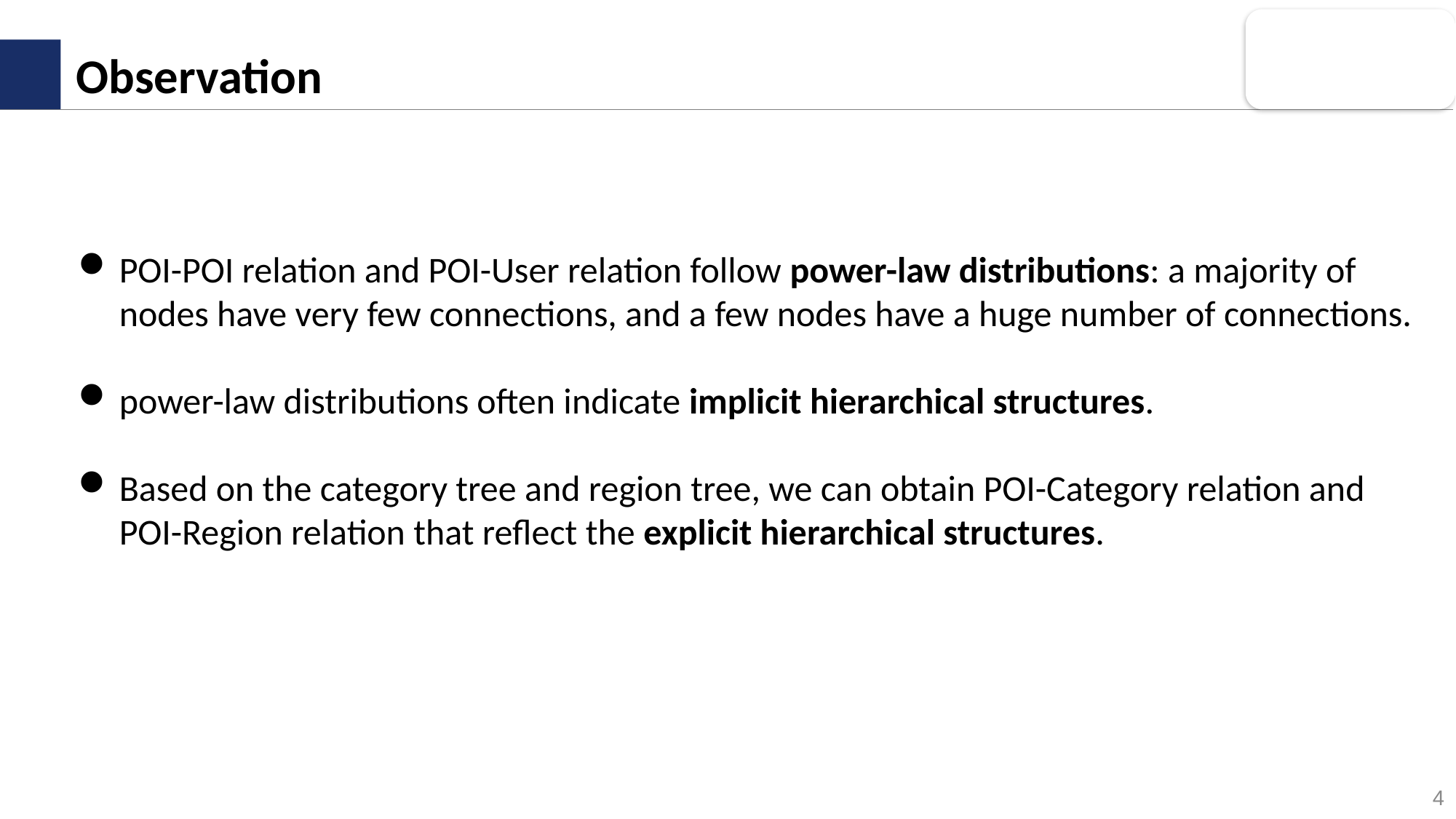

Observation
POI-POI relation and POI-User relation follow power-law distributions: a majority of nodes have very few connections, and a few nodes have a huge number of connections.

power-law distributions often indicate implicit hierarchical structures.

Based on the category tree and region tree, we can obtain POI-Category relation and POI-Region relation that reflect the explicit hierarchical structures.
4